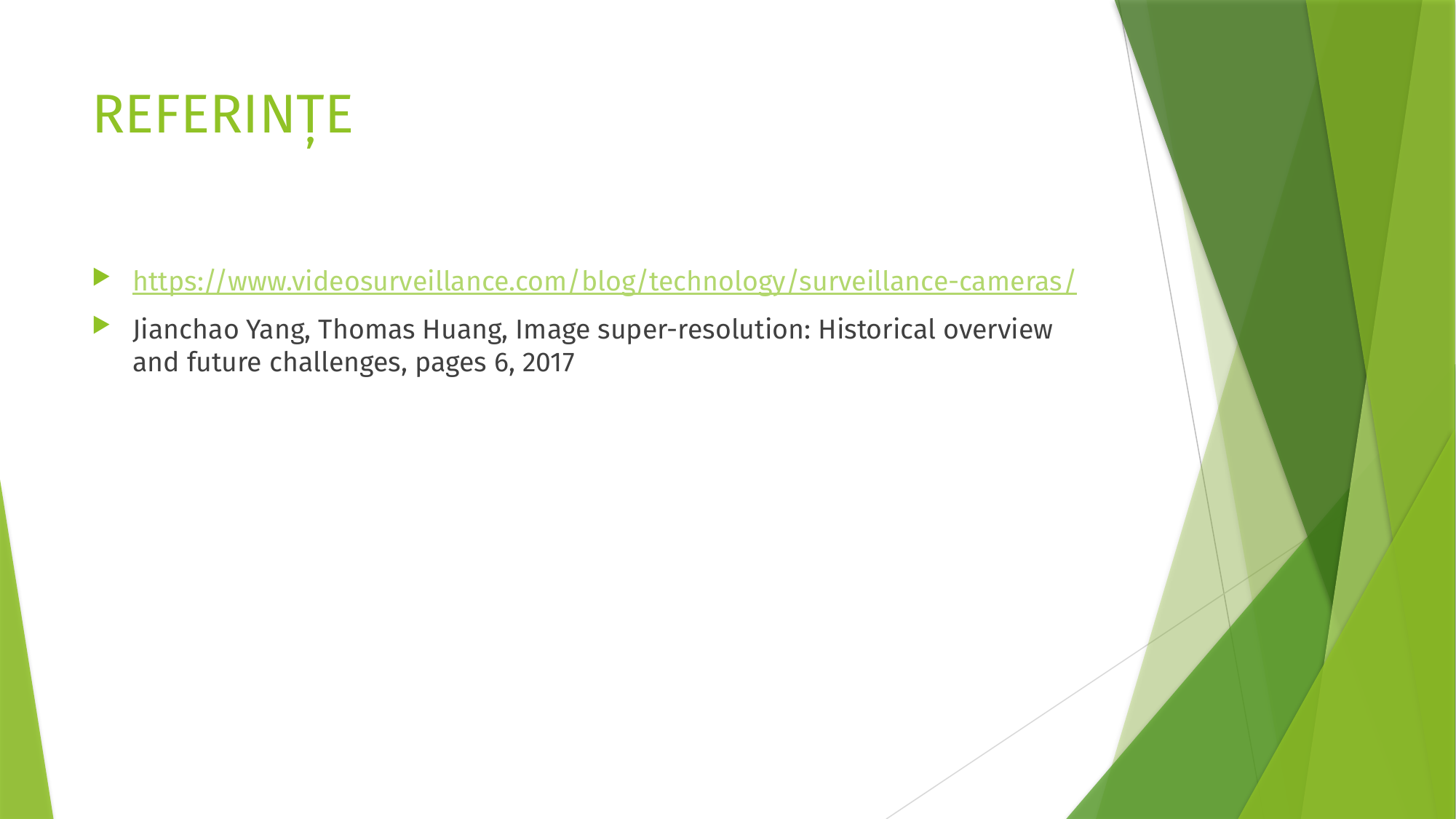

# REFERINȚE
https://www.videosurveillance.com/blog/technology/surveillance-cameras/
Jianchao Yang, Thomas Huang, Image super-resolution: Historical overview and future challenges, pages 6, 2017